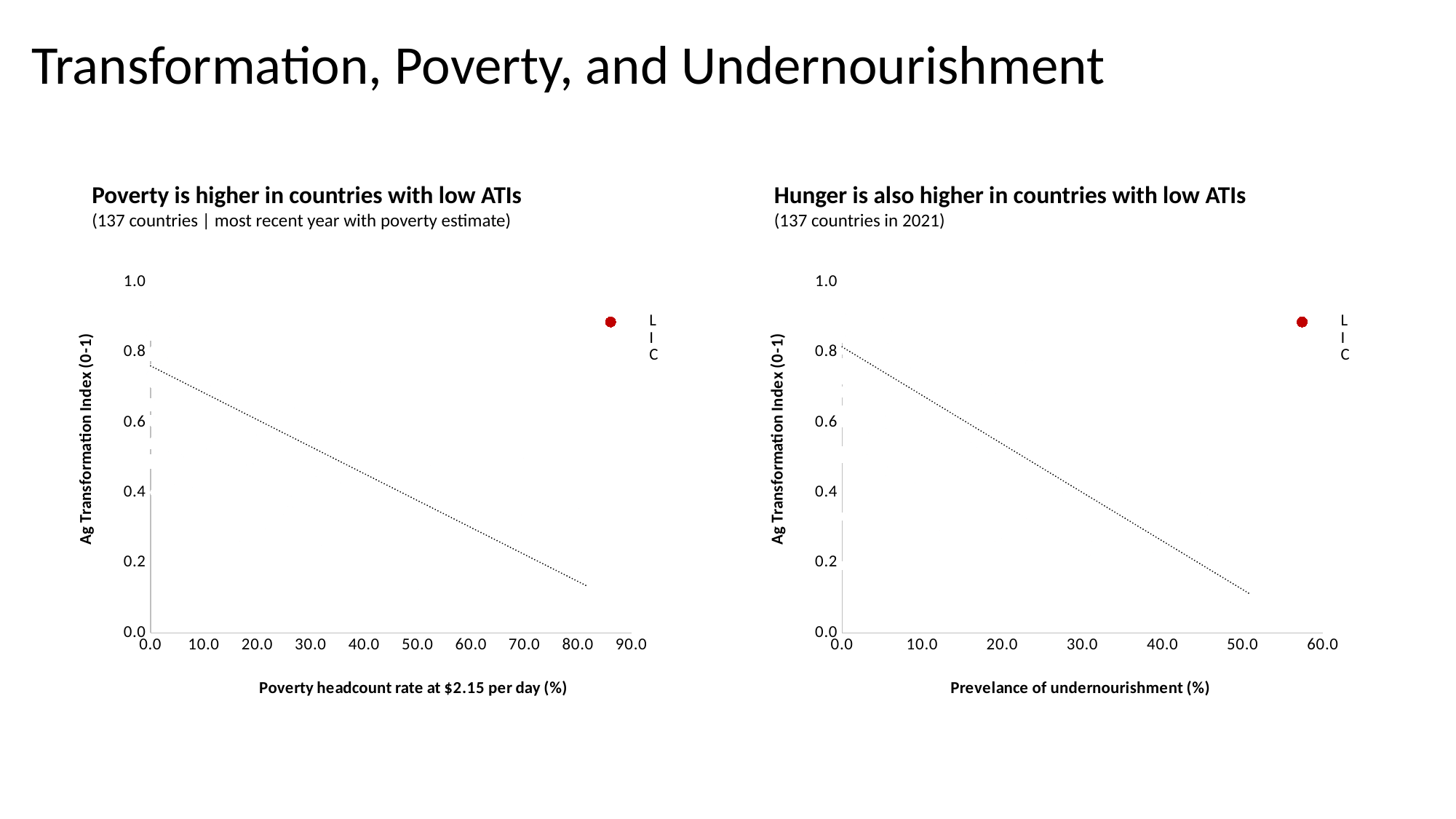

# Transformation, Poverty, and Undernourishment
Poverty is higher in countries with low ATIs
(137 countries | most recent year with poverty estimate)
Hunger is also higher in countries with low ATIs
(137 countries in 2021)

### Chart

| Category | ATI | LIC | LMIC | UMIC | HIC |
|---|---|---|---|---|---|

### Chart

| Category | ATI | LIC | LMIC | UMIC | HIC |
|---|---|---|---|---|---|